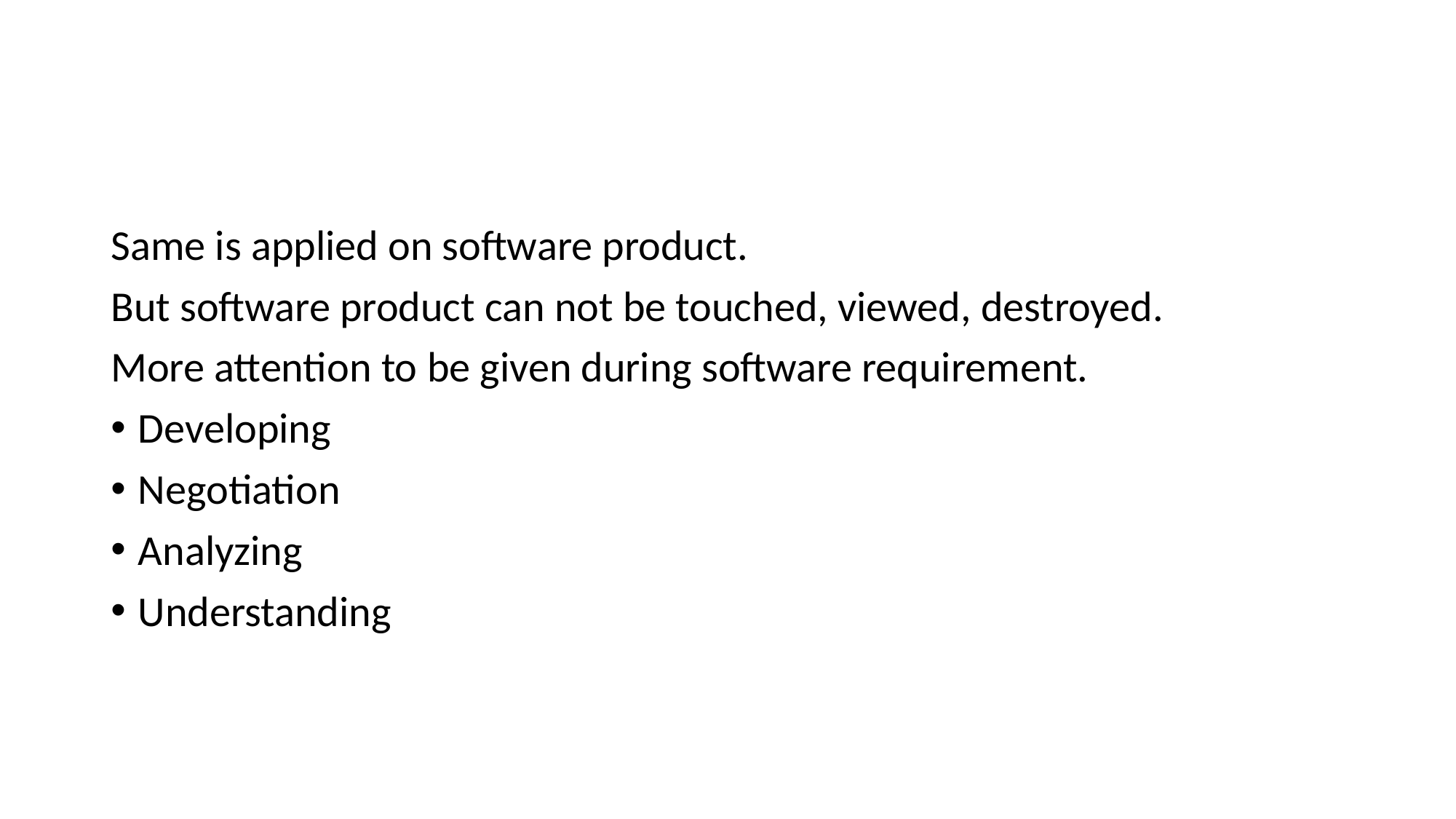

Same is applied on software product.
But software product can not be touched, viewed, destroyed.
More attention to be given during software requirement.
Developing
Negotiation
Analyzing
Understanding